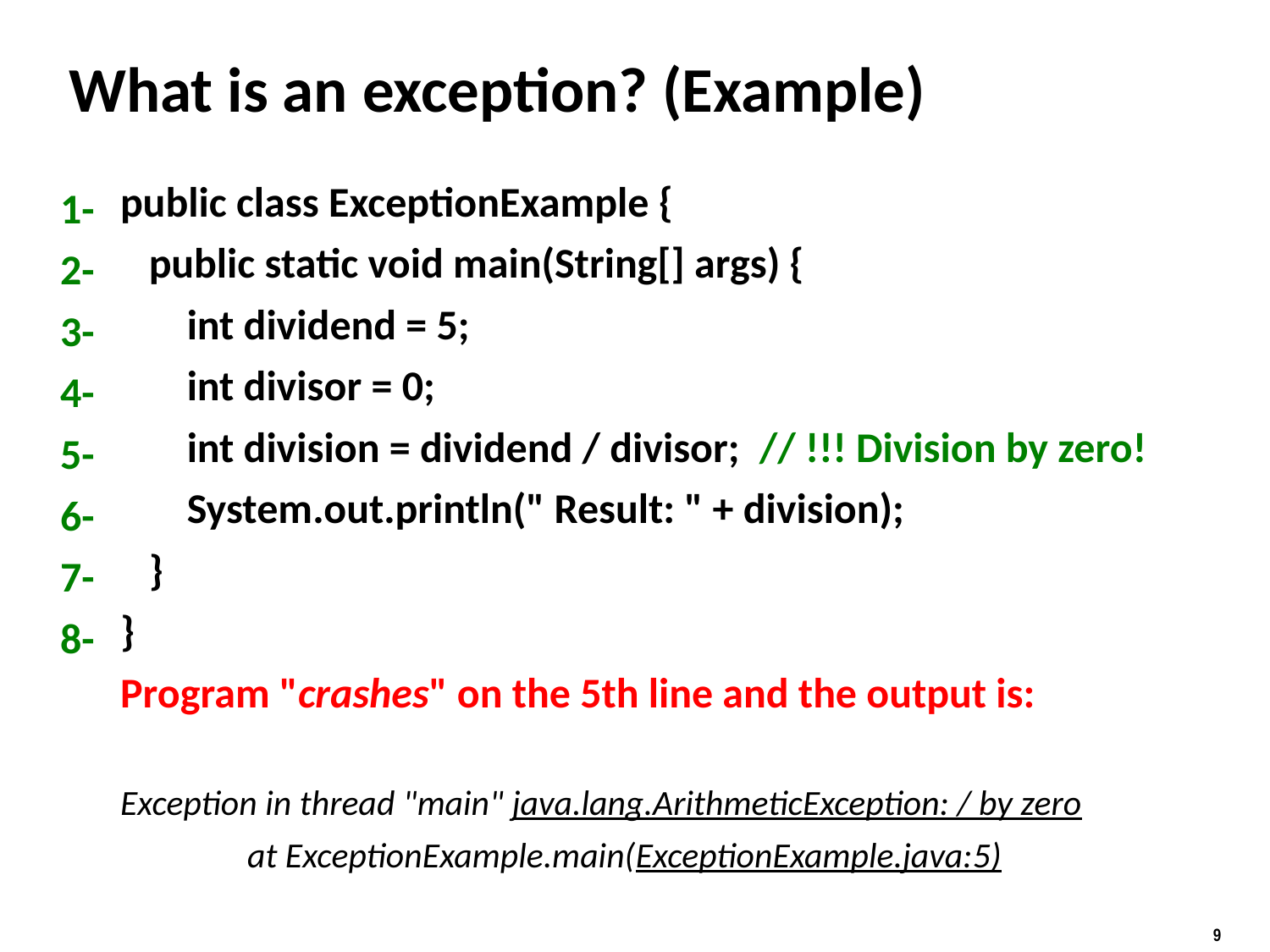

# What is an exception? (Example)
public class ExceptionExample {
   public static void main(String[] args) {
       int dividend = 5;
       int divisor = 0;
       int division = dividend / divisor;  // !!! Division by zero!
       System.out.println(" Result: " + division);
   }
}
Program "crashes" on the 5th line and the output is:

Exception in thread "main" java.lang.ArithmeticException: / by zero
     	at ExceptionExample.main(ExceptionExample.java:5)

1-
2-
3-
4-
5-
6-
7-
8-